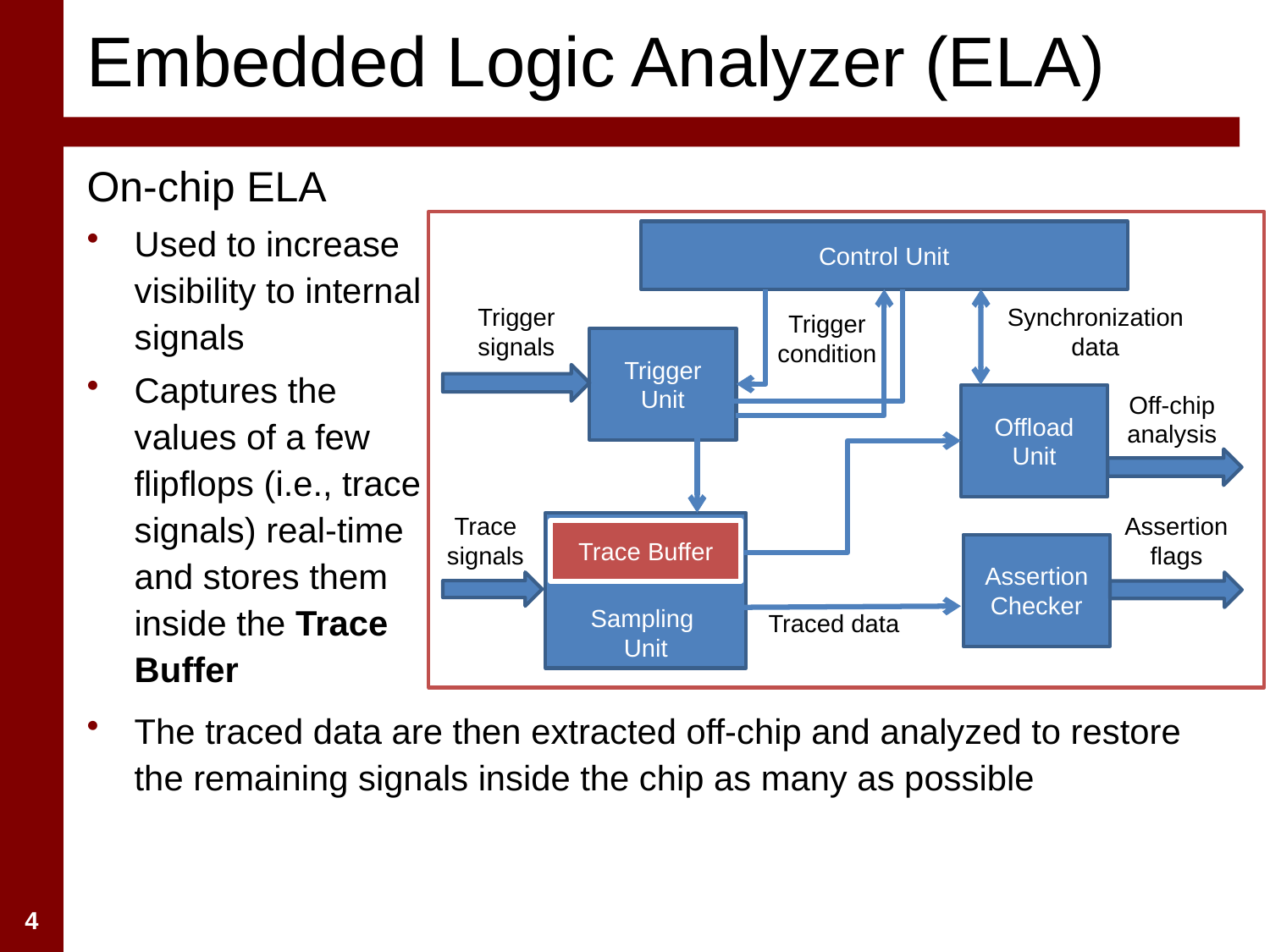

# Embedded Logic Analyzer (ELA)
On-chip ELA
Used to increase visibility to internal signals
Captures the values of a few flipflops (i.e., trace signals) real-time and stores them inside the Trace Buffer

Control Unit
Synchronization data
Trigger signals
Trigger condition
Trigger Unit

Off-chip analysis
Offload Unit

Trace signals
Assertion flags
Sampling
Unit
Trace Buffer
Assertion Checker

Traced data
The traced data are then extracted off-chip and analyzed to restore the remaining signals inside the chip as many as possible